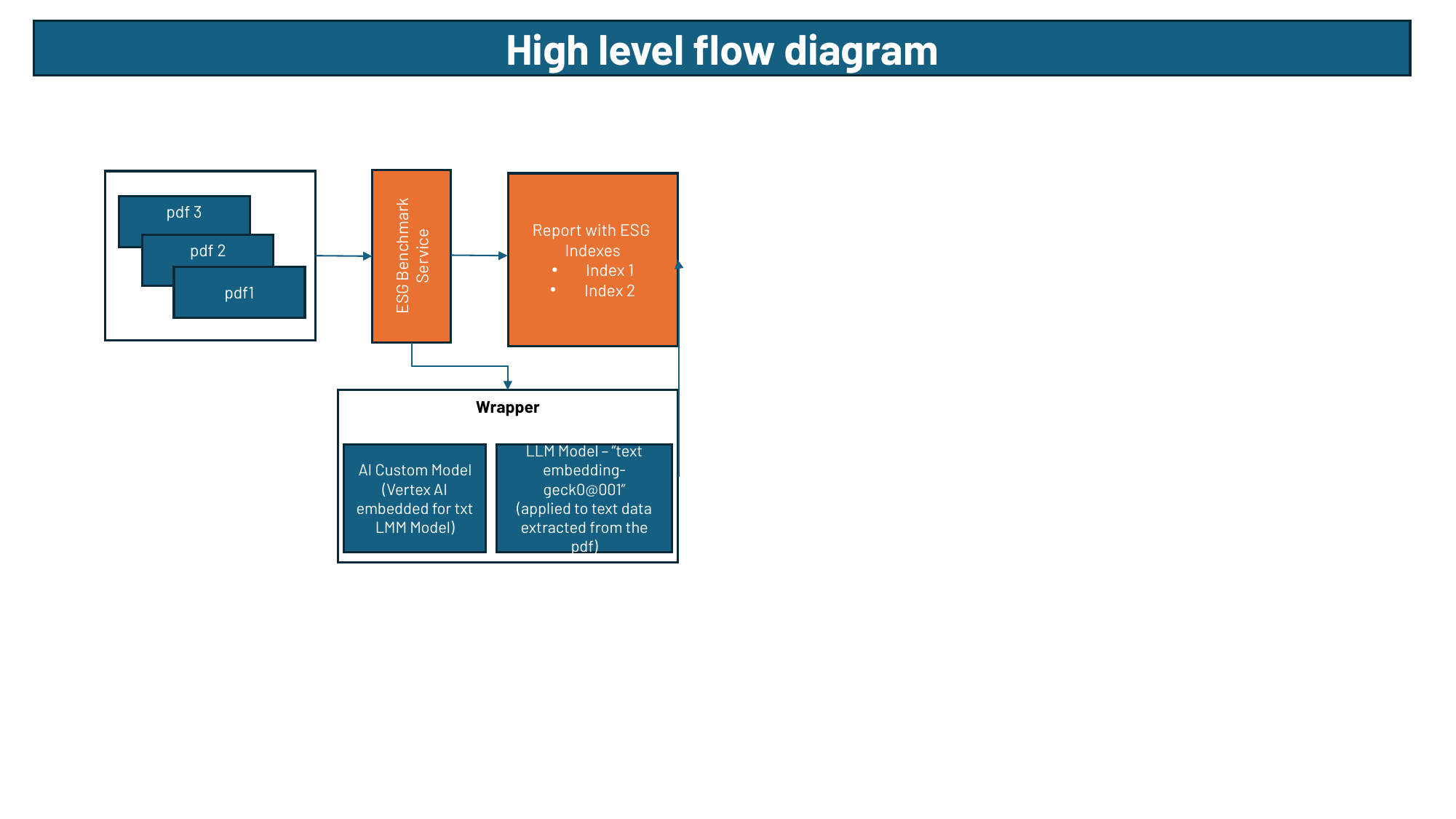

High level flow diagram
ESG Benchmark Service

Report with ESG  Indexes
Index 1
Index 2
pdf 3
pdf 2
pdf1
Wrapper

LLM Model – “text embedding-geck0@001”
(applied to text data extracted from the pdf)
AI Custom Model
(Vertex AI embedded for txt LMM Model)